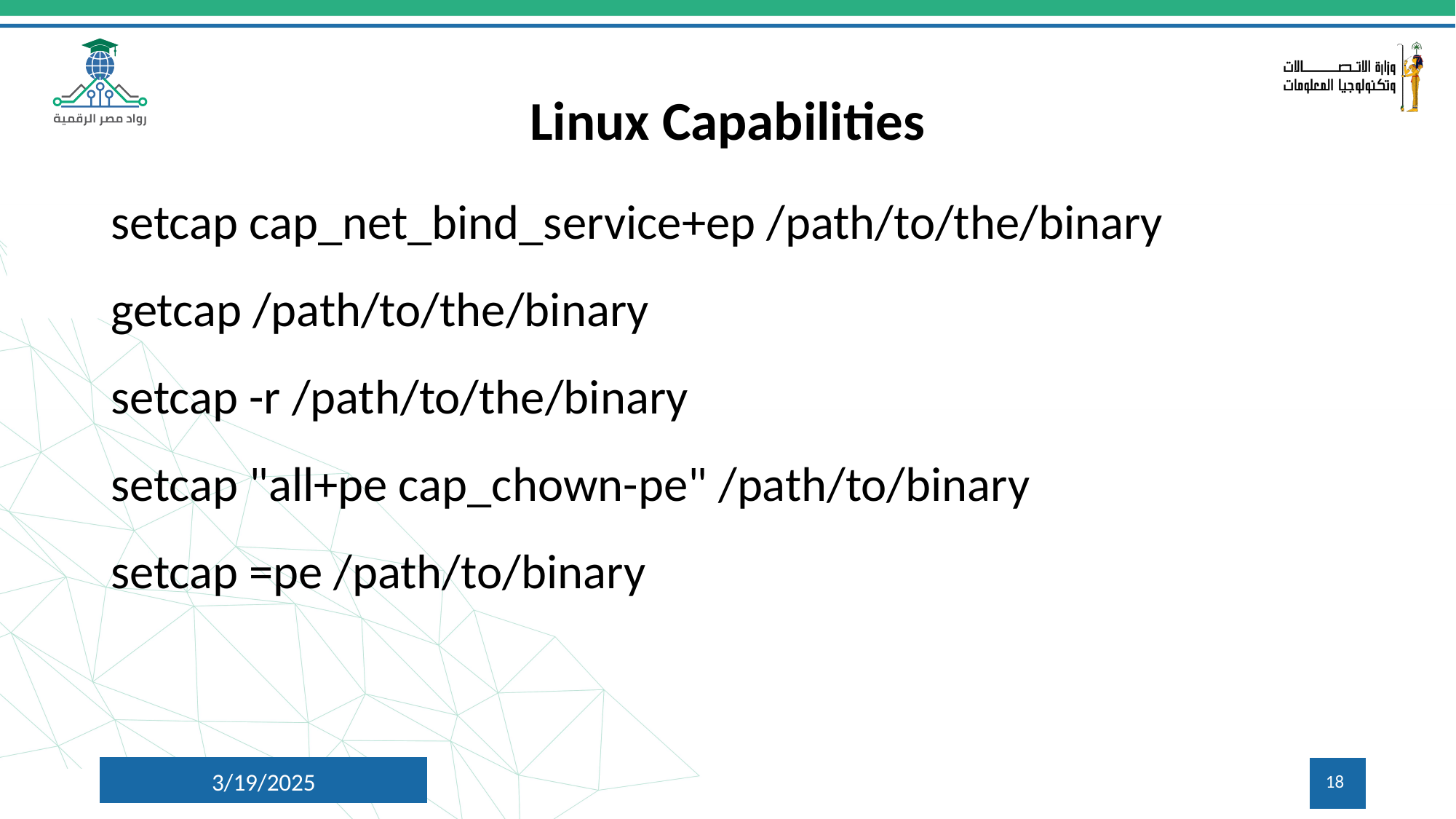

# Linux Capabilities
setcap cap_net_bind_service+ep /path/to/the/binary
getcap /path/to/the/binary
setcap -r /path/to/the/binary
setcap "all+pe cap_chown-pe" /path/to/binary
setcap =pe /path/to/binary

3/19/2025

18